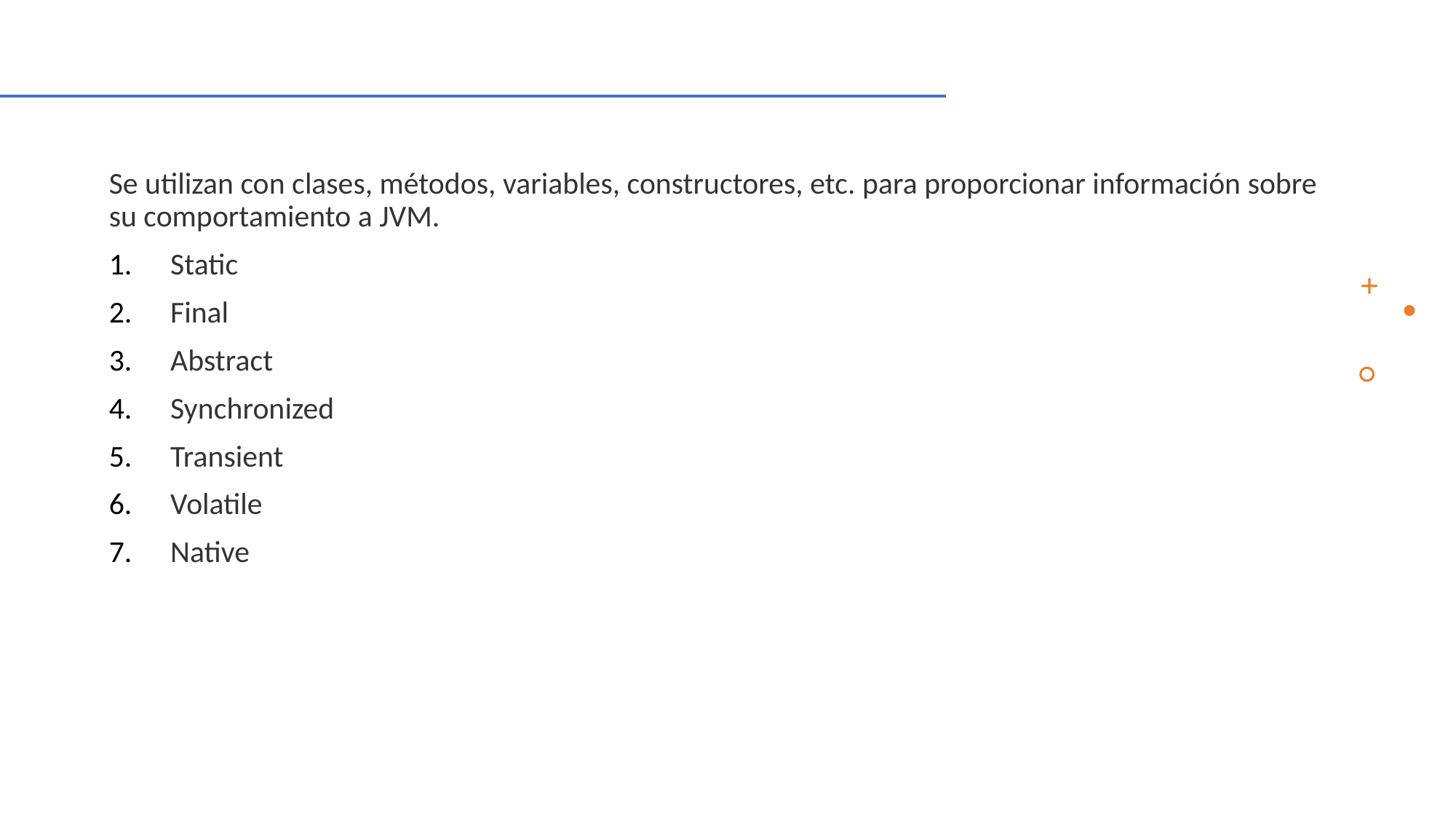

Se utilizan con clases, métodos, variables, constructores, etc. para proporcionar información sobre su comportamiento a JVM.
Static
Final
Abstract
Synchronized
Transient
Volatile
Native